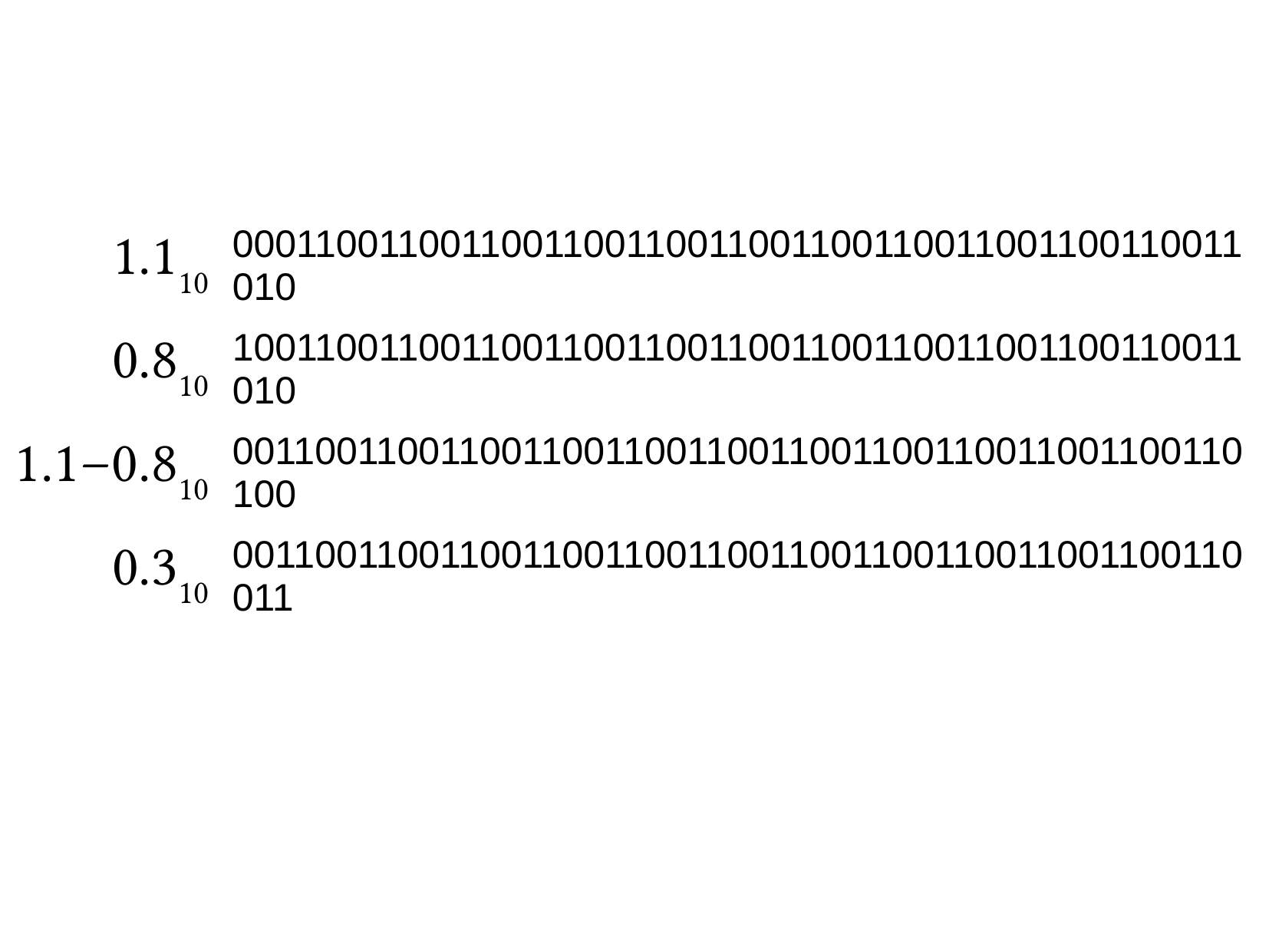

| 1.110 | 0001100110011001100110011001100110011001100110011010 |
| --- | --- |
| 0.810 | 1001100110011001100110011001100110011001100110011010 |
| 1.1–0.810 | 0011001100110011001100110011001100110011001100110100 |
| 0.310 | 0011001100110011001100110011001100110011001100110011 |
| Δ10 | 0000000000000000000000000000000000000000000000000001 |